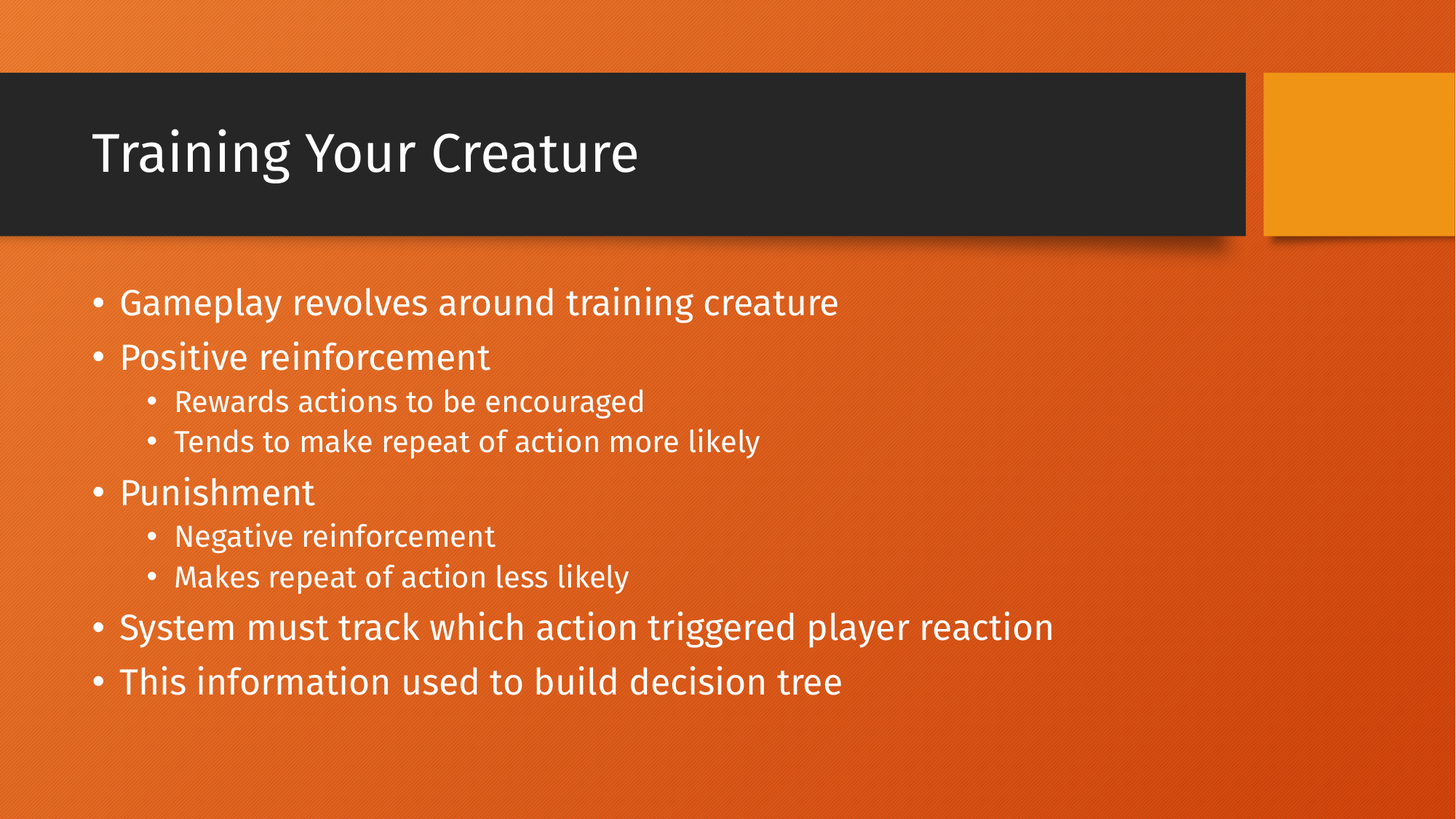

# Training Your Creature
Gameplay revolves around training creature
Positive reinforcement
Rewards actions to be encouraged
Tends to make repeat of action more likely
Punishment
Negative reinforcement
Makes repeat of action less likely
System must track which action triggered player reaction
This information used to build decision tree